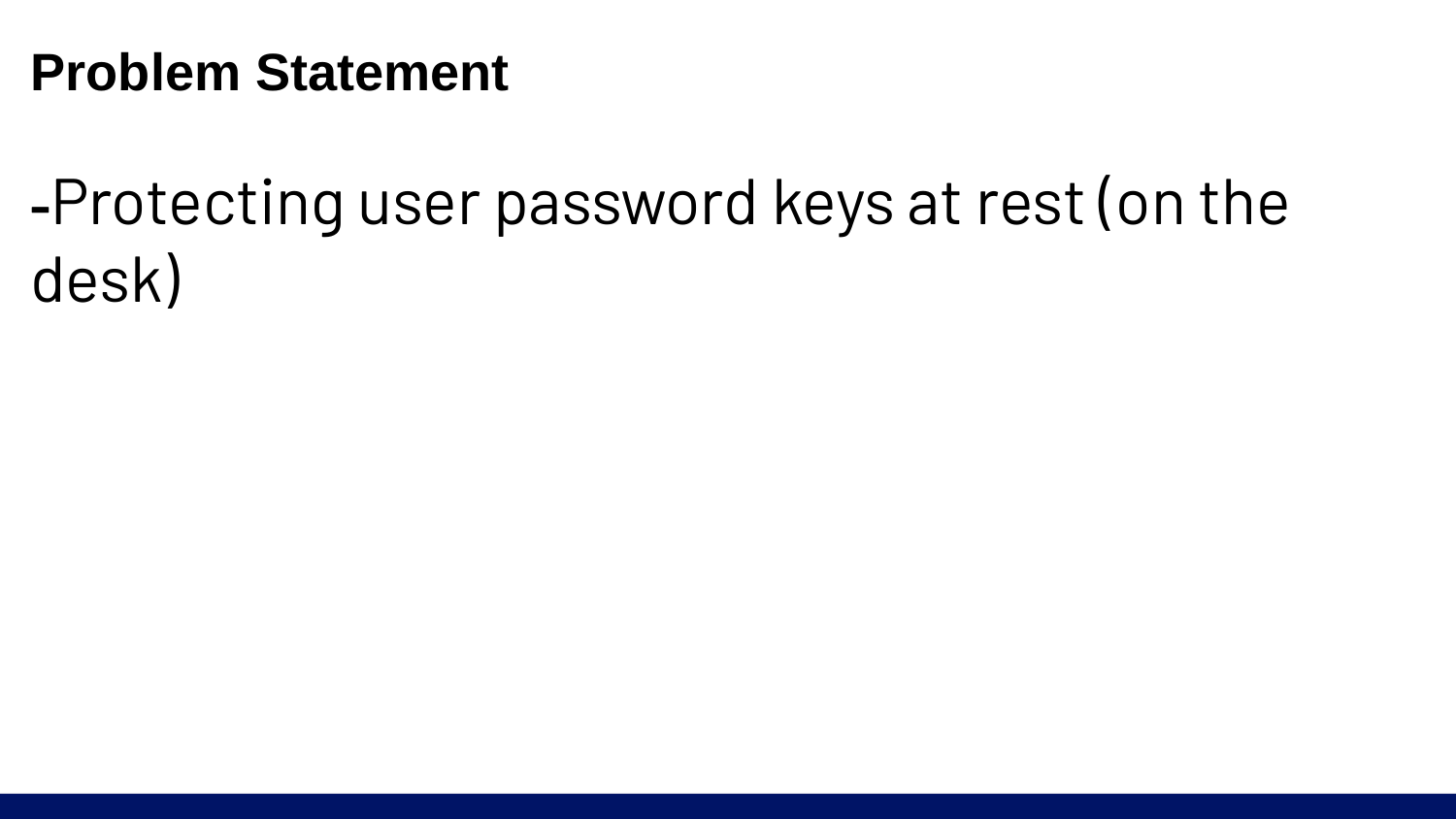

# Problem Statement -Protecting user password keys at rest (on the desk)